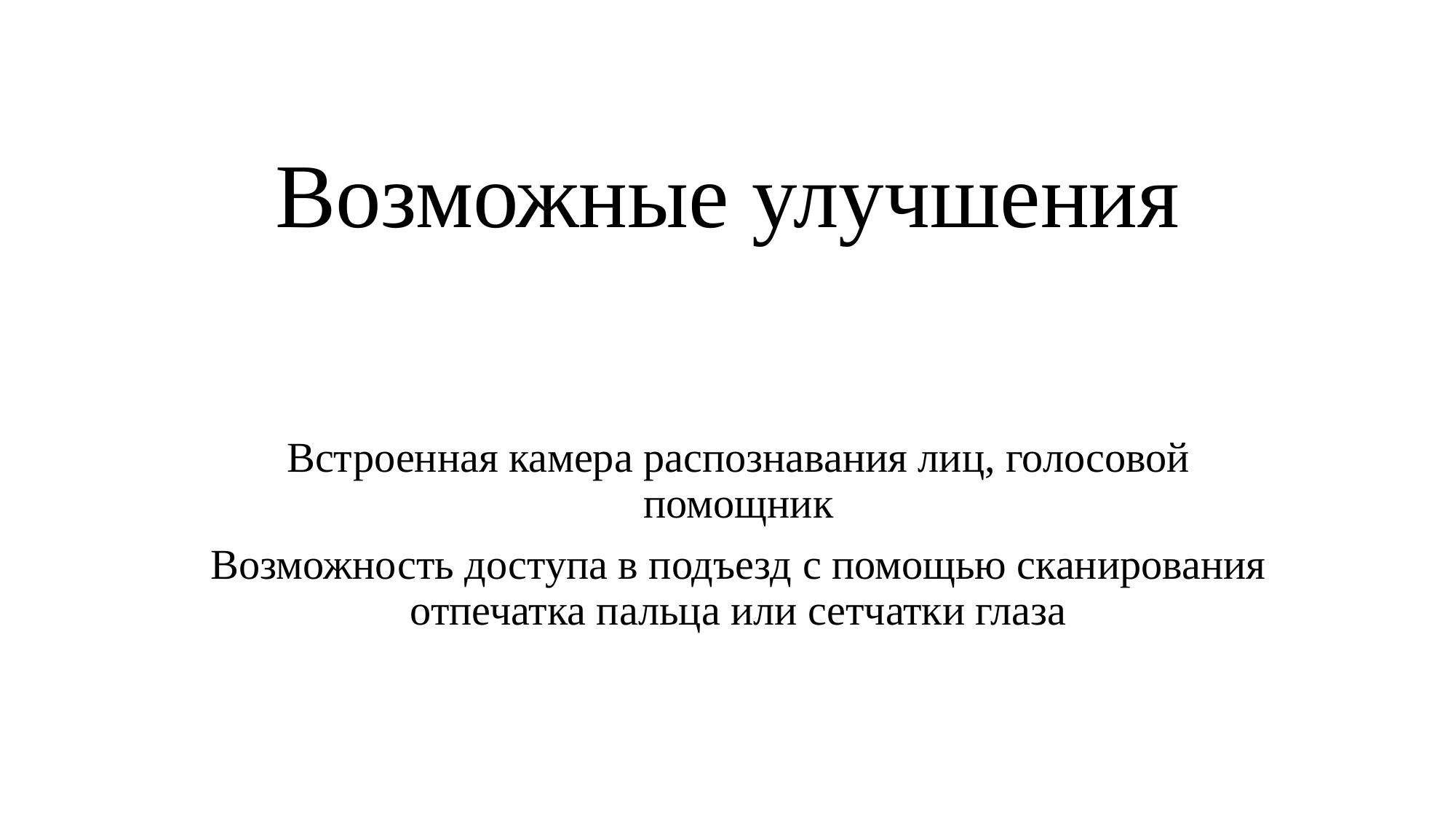

# Возможные улучшения
Встроенная камера распознавания лиц, голосовой помощник
Возможность доступа в подъезд с помощью сканирования отпечатка пальца или сетчатки глаза